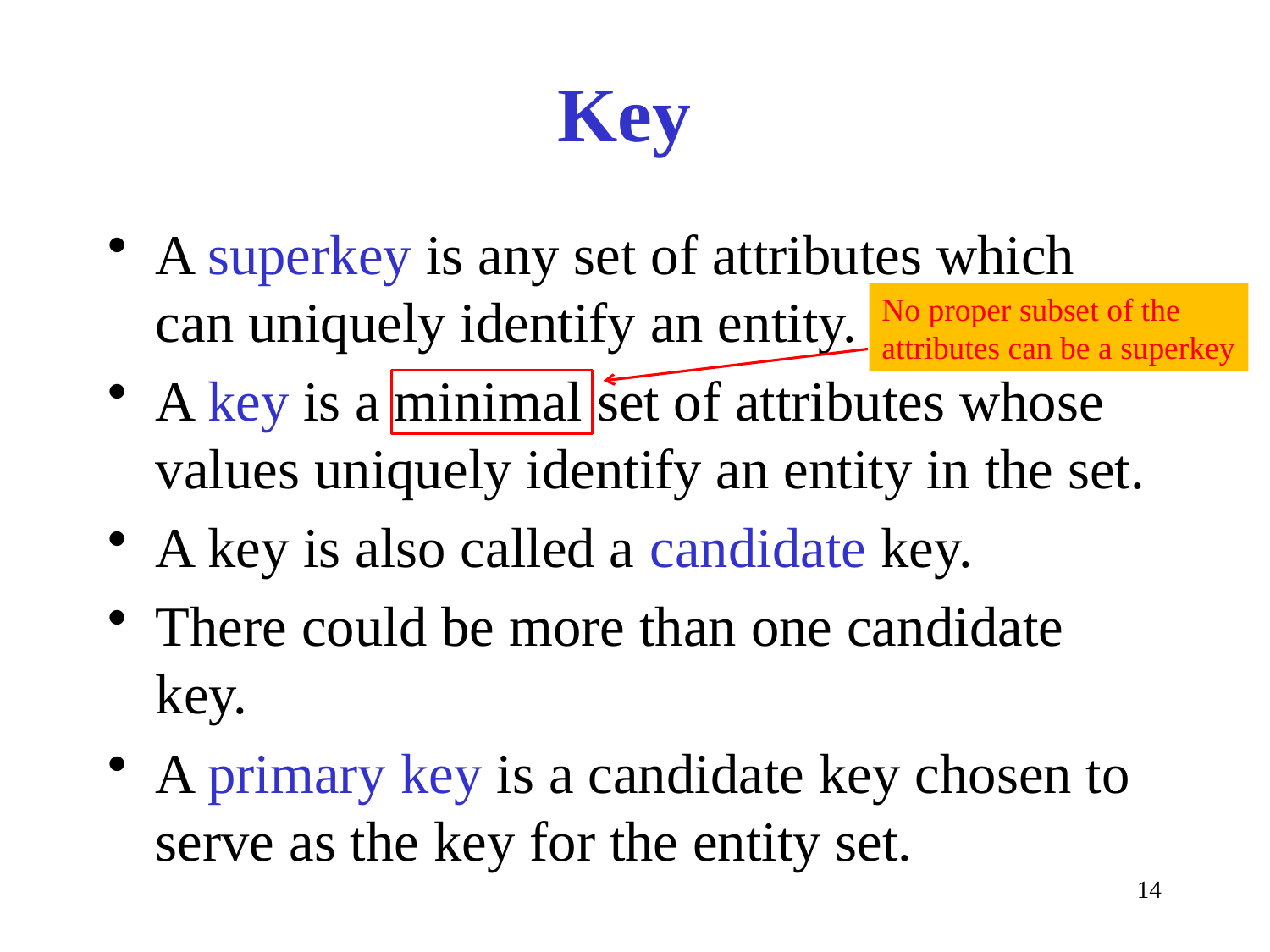

# Key
A superkey is any set of attributes which can uniquely identify an entity.
A key is a minimal set of attributes whose values uniquely identify an entity in the set.
A key is also called a candidate key.
There could be more than one candidate key.
A primary key is a candidate key chosen to serve as the key for the entity set.
No proper subset of the
attributes can be a superkey

14